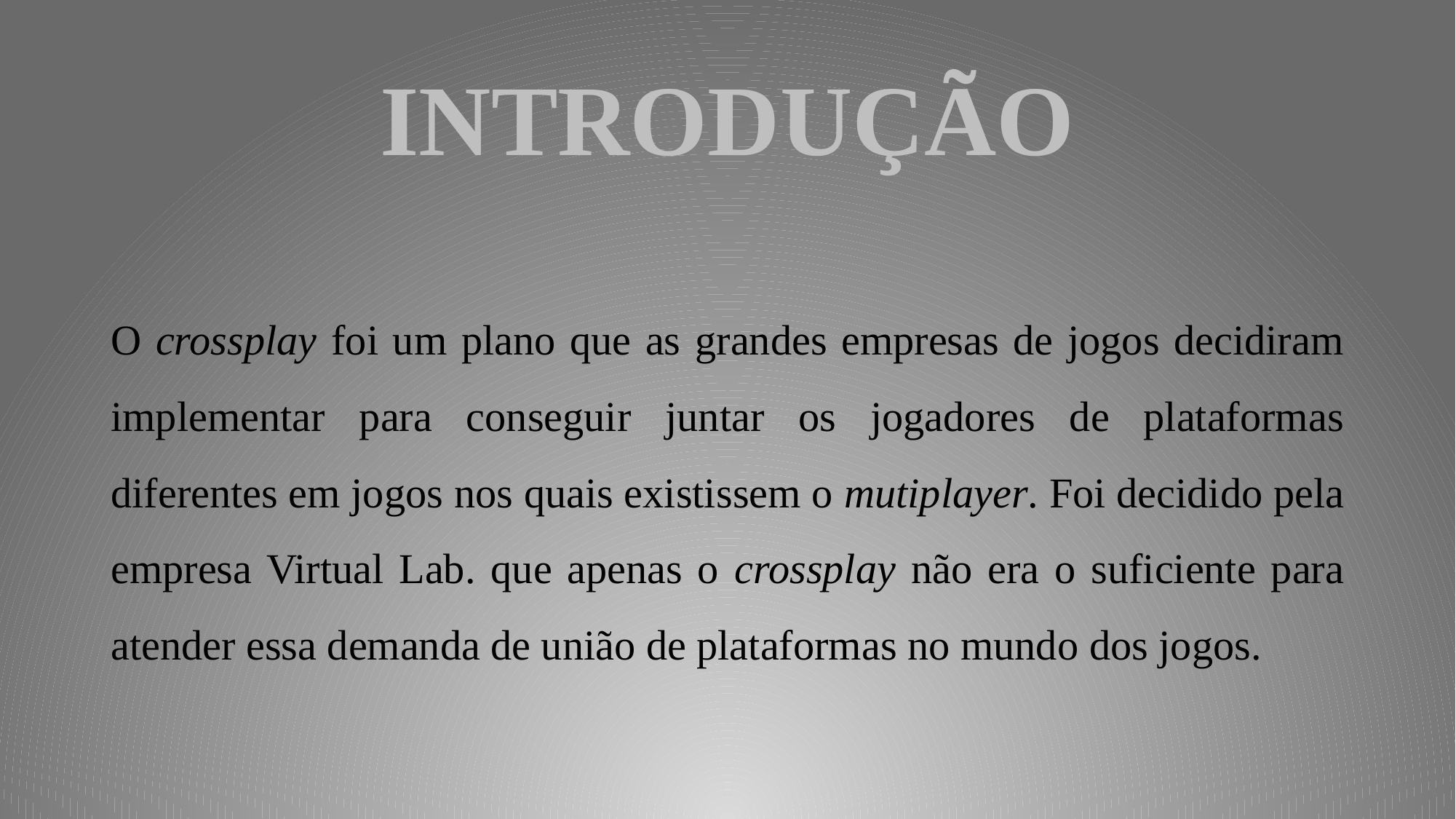

# INTRODUÇÃO
O crossplay foi um plano que as grandes empresas de jogos decidiram implementar para conseguir juntar os jogadores de plataformas diferentes em jogos nos quais existissem o mutiplayer. Foi decidido pela empresa Virtual Lab. que apenas o crossplay não era o suficiente para atender essa demanda de união de plataformas no mundo dos jogos.